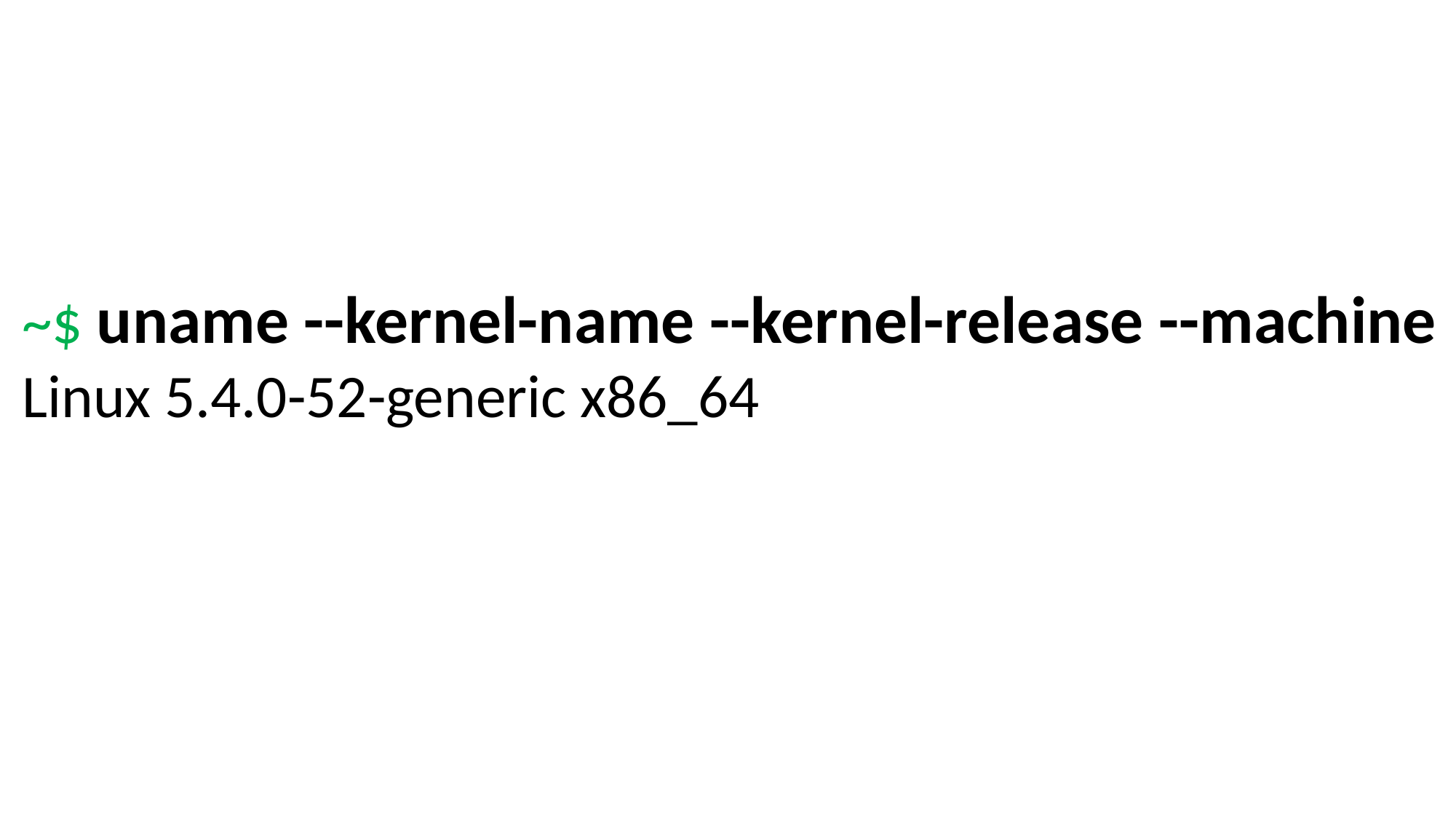

#
~$ uname --kernel-name --kernel-release --machine
Linux 5.4.0-52-generic x86_64